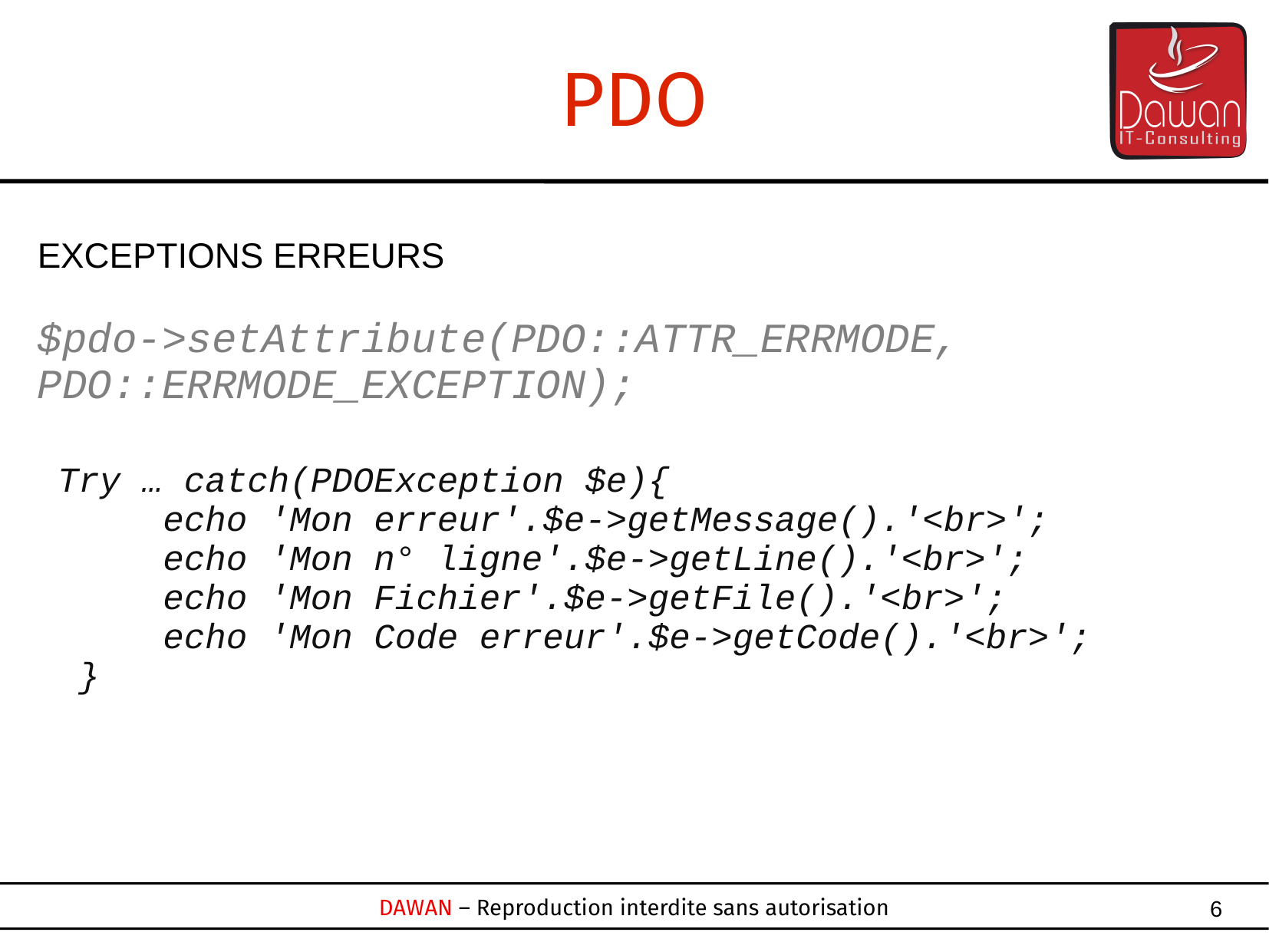

PDO
EXCEPTIONS ERREURS

$pdo->setAttribute(PDO::ATTR_ERRMODE,
PDO::ERRMODE_EXCEPTION);
Try … catch(PDOException $e){
     echo 'Mon erreur'.$e->getMessage().'<br>';
     echo 'Mon n° ligne'.$e->getLine().'<br>';
     echo 'Mon Fichier'.$e->getFile().'<br>';
     echo 'Mon Code erreur'.$e->getCode().'<br>';
 }
6